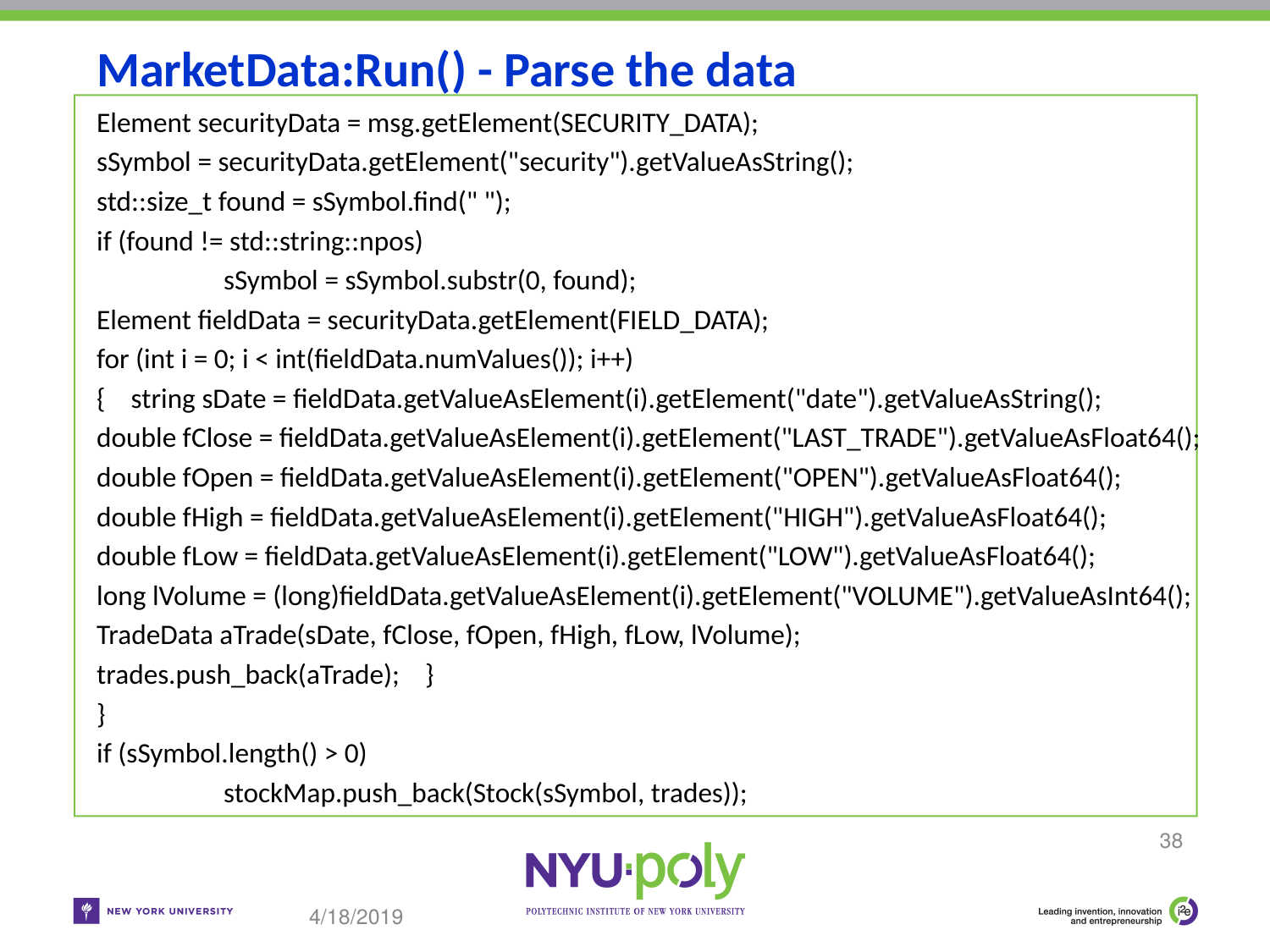

# MarketData:Run() - Parse the data
Element securityData = msg.getElement(SECURITY_DATA);
sSymbol = securityData.getElement("security").getValueAsString();
std::size_t found = sSymbol.find(" ");
if (found != std::string::npos)
	sSymbol = sSymbol.substr(0, found);
Element fieldData = securityData.getElement(FIELD_DATA);
for (int i = 0; i < int(fieldData.numValues()); i++)
{    string sDate = fieldData.getValueAsElement(i).getElement("date").getValueAsString();
double fClose = fieldData.getValueAsElement(i).getElement("LAST_TRADE").getValueAsFloat64();
double fOpen = fieldData.getValueAsElement(i).getElement("OPEN").getValueAsFloat64();
double fHigh = fieldData.getValueAsElement(i).getElement("HIGH").getValueAsFloat64();
double fLow = fieldData.getValueAsElement(i).getElement("LOW").getValueAsFloat64();
long lVolume = (long)fieldData.getValueAsElement(i).getElement("VOLUME").getValueAsInt64();
TradeData aTrade(sDate, fClose, fOpen, fHigh, fLow, lVolume);
trades.push_back(aTrade);    }
}
if (sSymbol.length() > 0)
	stockMap.push_back(Stock(sSymbol, trades));
38
4/18/2019